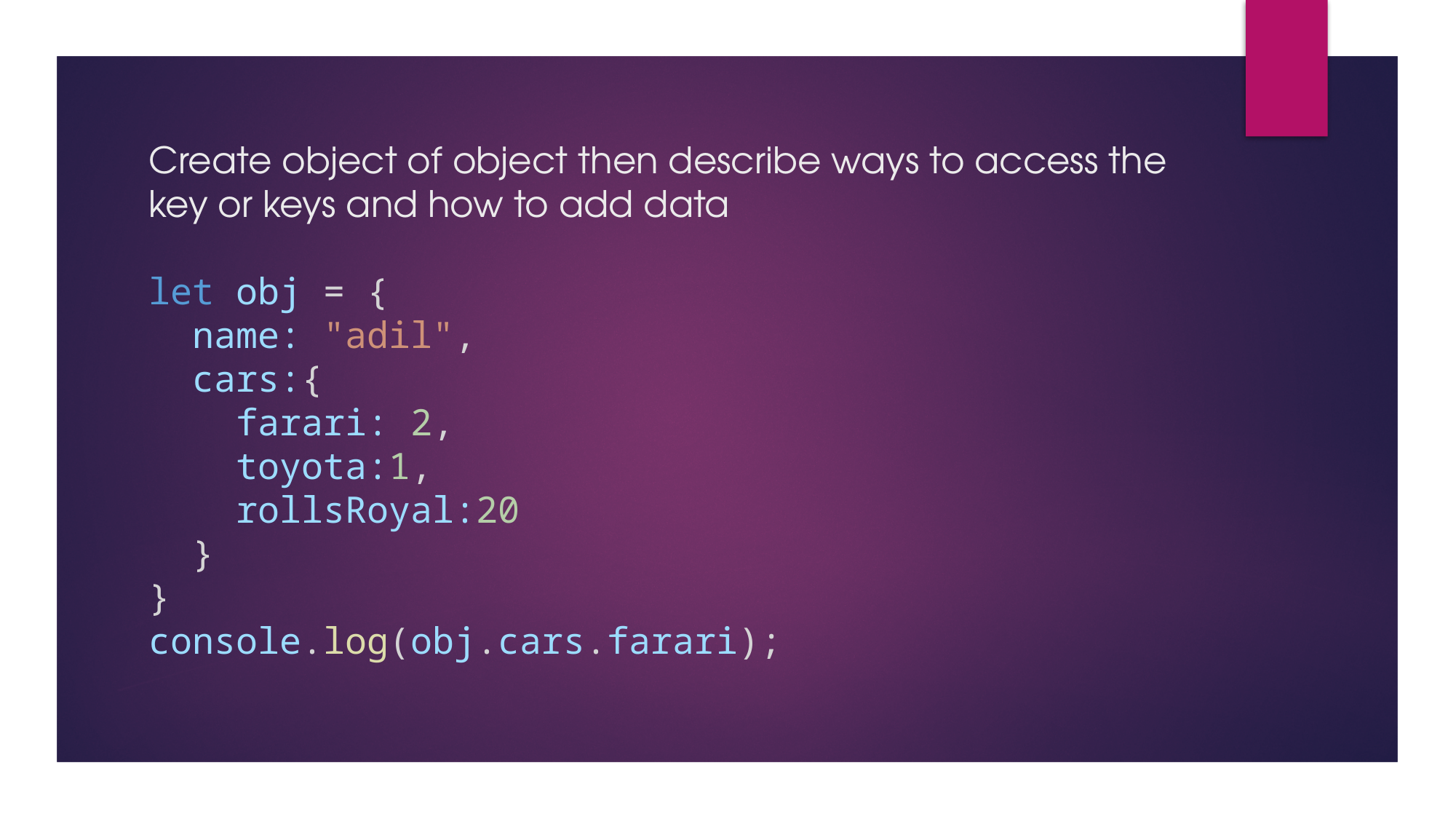

# Create object of object then describe ways to access the key or keys and how to add data let obj = {   name: "adil",   cars:{     farari: 2,     toyota:1,     rollsRoyal:20   } } console.log(obj.cars.farari);